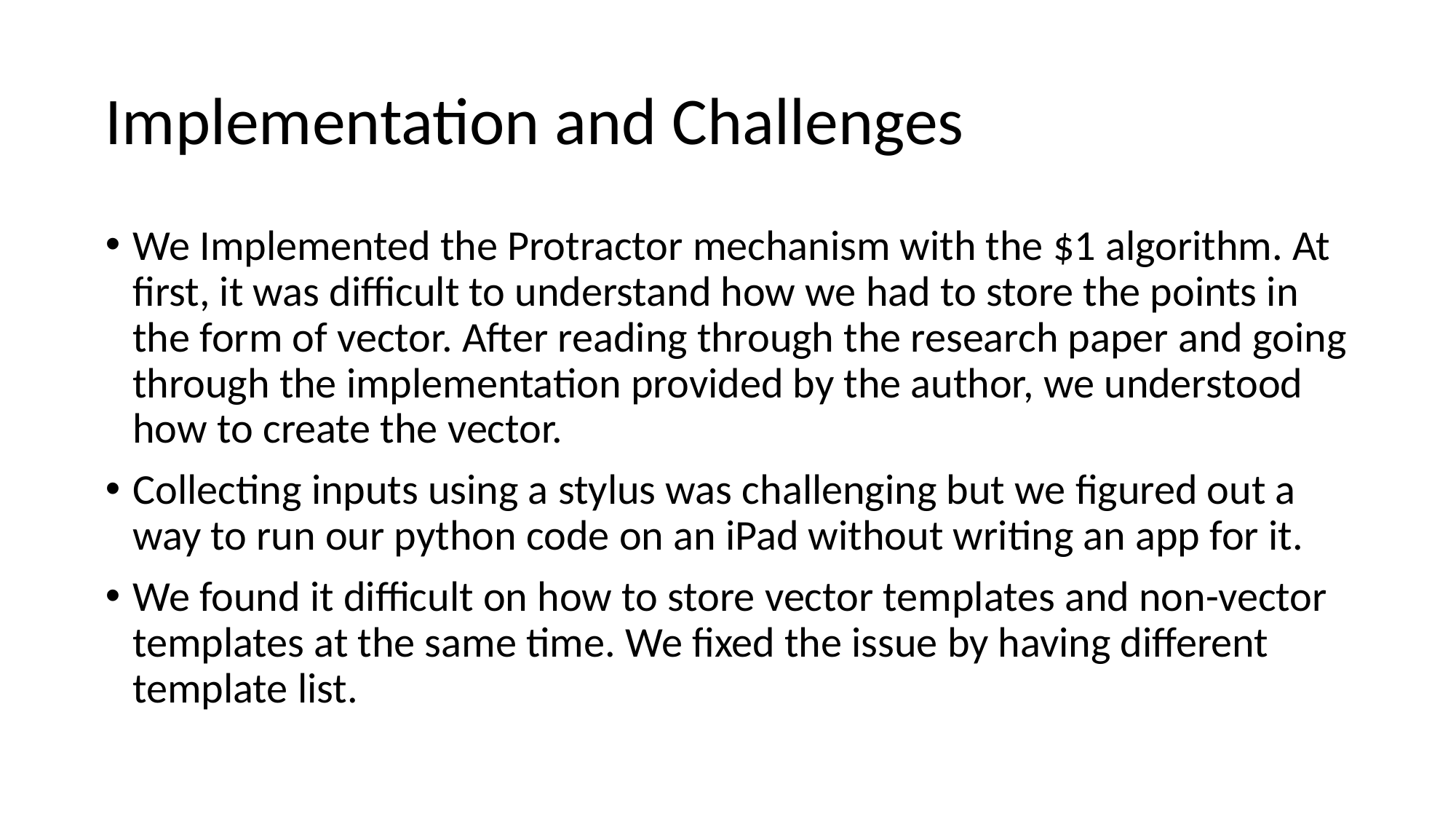

# Implementation and Challenges
We Implemented the Protractor mechanism with the $1 algorithm. At first, it was difficult to understand how we had to store the points in the form of vector. After reading through the research paper and going through the implementation provided by the author, we understood how to create the vector.
Collecting inputs using a stylus was challenging but we figured out a way to run our python code on an iPad without writing an app for it.
We found it difficult on how to store vector templates and non-vector templates at the same time. We fixed the issue by having different template list.